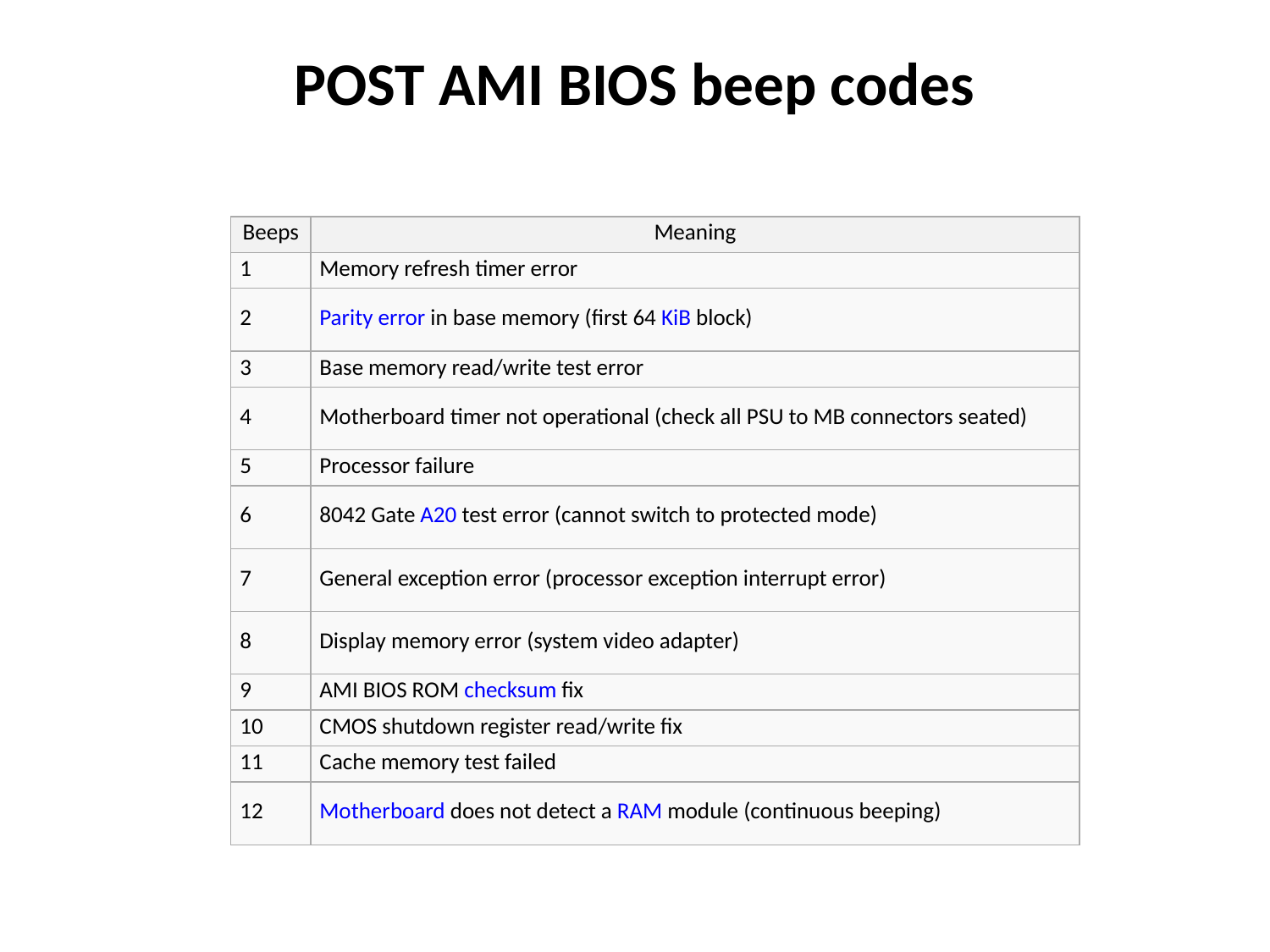

# POST AMI BIOS beep codes
| Beeps | Meaning |
| --- | --- |
| 1 | Memory refresh timer error |
| 2 | Parity error in base memory (first 64 KiB block) |
| 3 | Base memory read/write test error |
| 4 | Motherboard timer not operational (check all PSU to MB connectors seated) |
| 5 | Processor failure |
| 6 | 8042 Gate A20 test error (cannot switch to protected mode) |
| 7 | General exception error (processor exception interrupt error) |
| 8 | Display memory error (system video adapter) |
| 9 | AMI BIOS ROM checksum fix |
| 10 | CMOS shutdown register read/write fix |
| 11 | Cache memory test failed |
| 12 | Motherboard does not detect a RAM module (continuous beeping) |